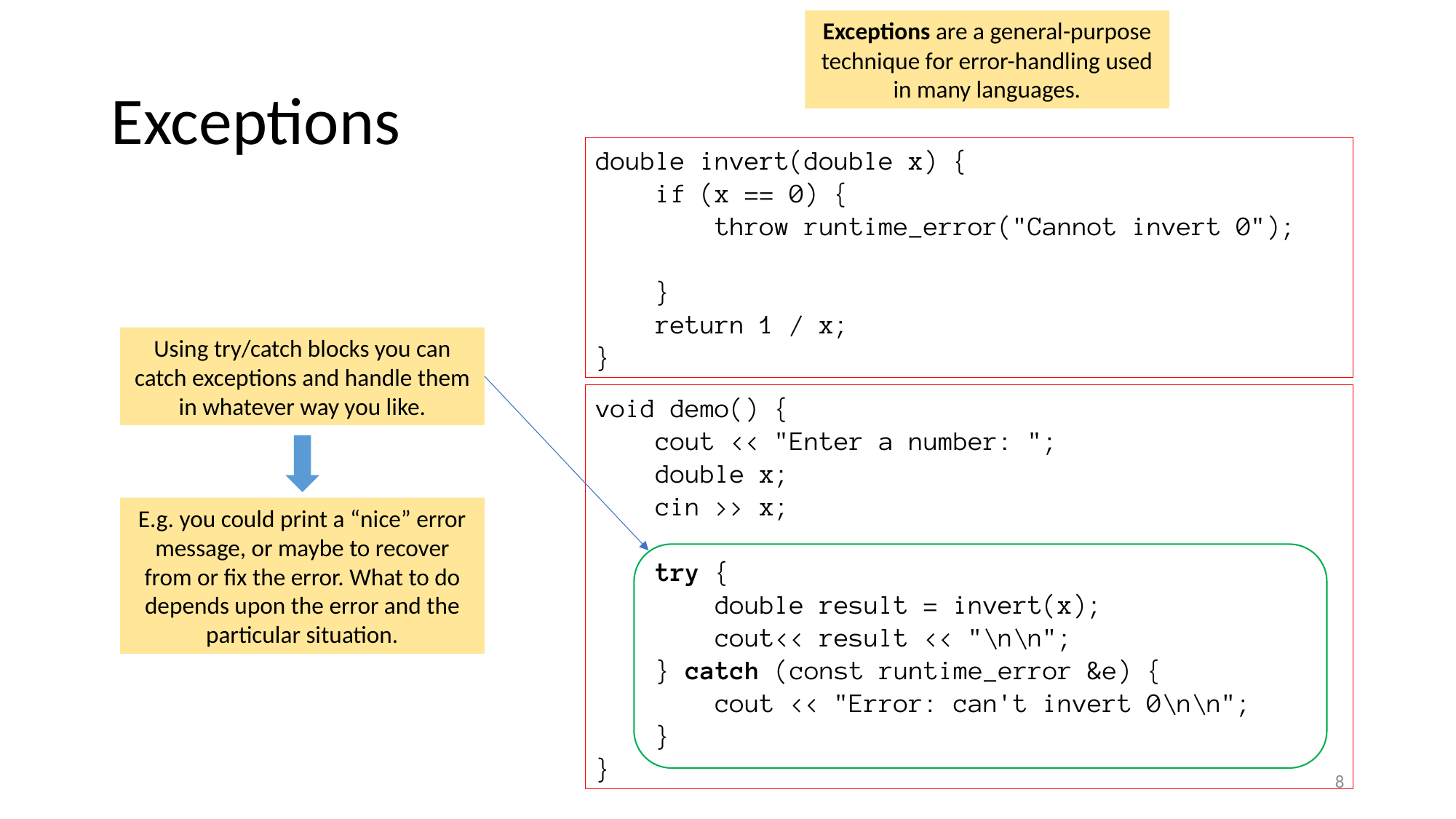

Exceptions are a general-purpose technique for error-handling used in many languages.
# Exceptions
double invert(double x) {
    if (x == 0) {
        throw runtime_error("Cannot invert 0");
    }
    return 1 / x;
}
Using try/catch blocks you can catch exceptions and handle them in whatever way you like.
void demo() {
    cout << "Enter a number: ";
    double x;
    cin >> x;

    try {
        double result = invert(x);
        cout<< result << "\n\n";
    } catch (const runtime_error &e) {
        cout << "Error: can't invert 0\n\n";
    }
}

E.g. you could print a “nice” error message, or maybe to recover from or fix the error. What to do depends upon the error and the particular situation.

8